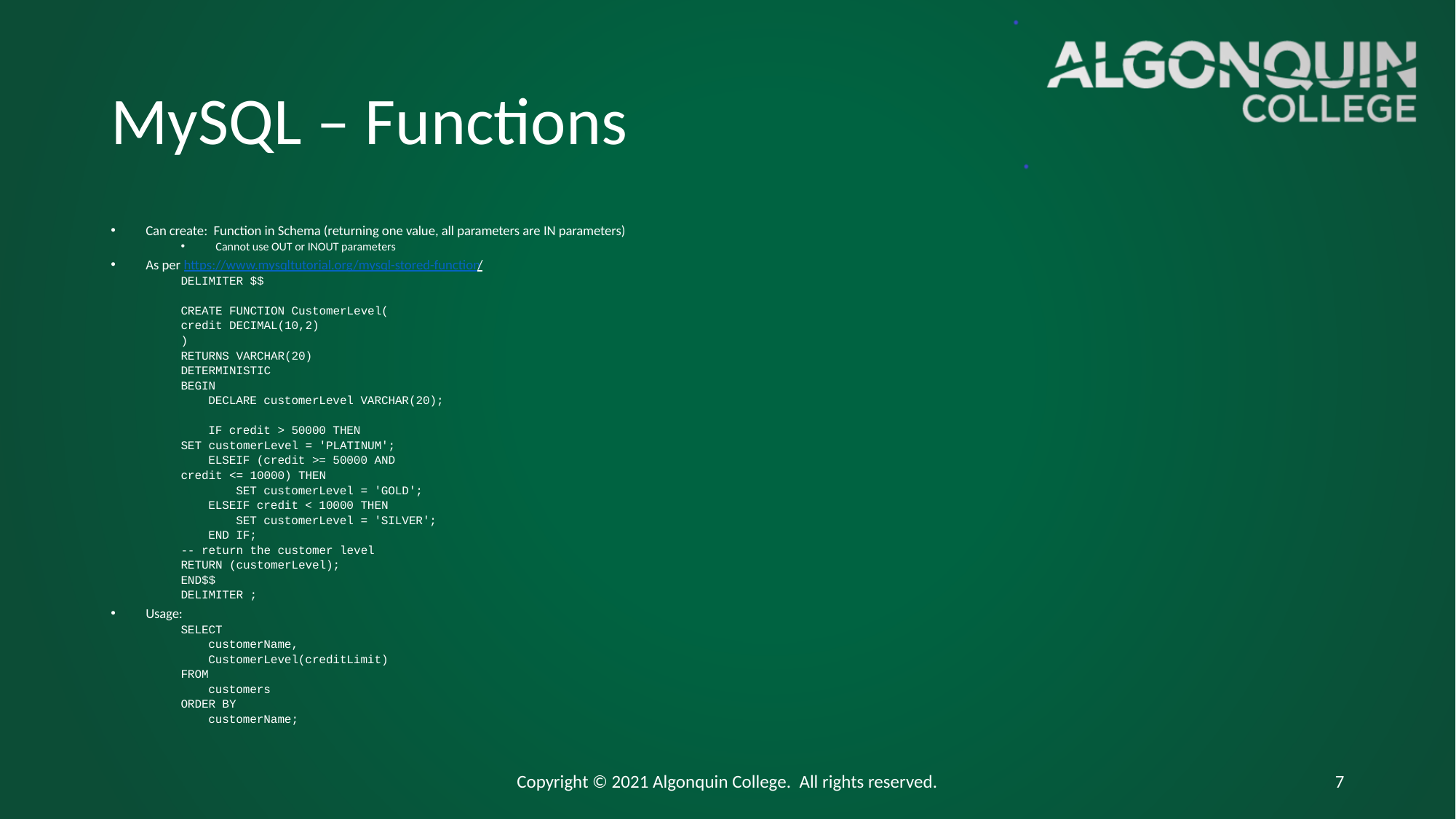

# MySQL – Functions
Can create:  Function in Schema (returning one value, all parameters are IN parameters)
Cannot use OUT or INOUT parameters
As per https://www.mysqltutorial.org/mysql-stored-function/
DELIMITER $$

CREATE FUNCTION CustomerLevel(
	credit DECIMAL(10,2)
)
RETURNS VARCHAR(20)
DETERMINISTIC
BEGIN
    DECLARE customerLevel VARCHAR(20);

    IF credit > 50000 THEN
		SET customerLevel = 'PLATINUM';
    ELSEIF (credit >= 50000 AND
			credit <= 10000) THEN
        SET customerLevel = 'GOLD';
    ELSEIF credit < 10000 THEN
        SET customerLevel = 'SILVER';
    END IF;
	-- return the customer level
	RETURN (customerLevel);
END$$
DELIMITER ;
Usage:
SELECT
    customerName,
    CustomerLevel(creditLimit)
FROM
    customers
ORDER BY
    customerName;
Copyright © 2021 Algonquin College.  All rights reserved.
7